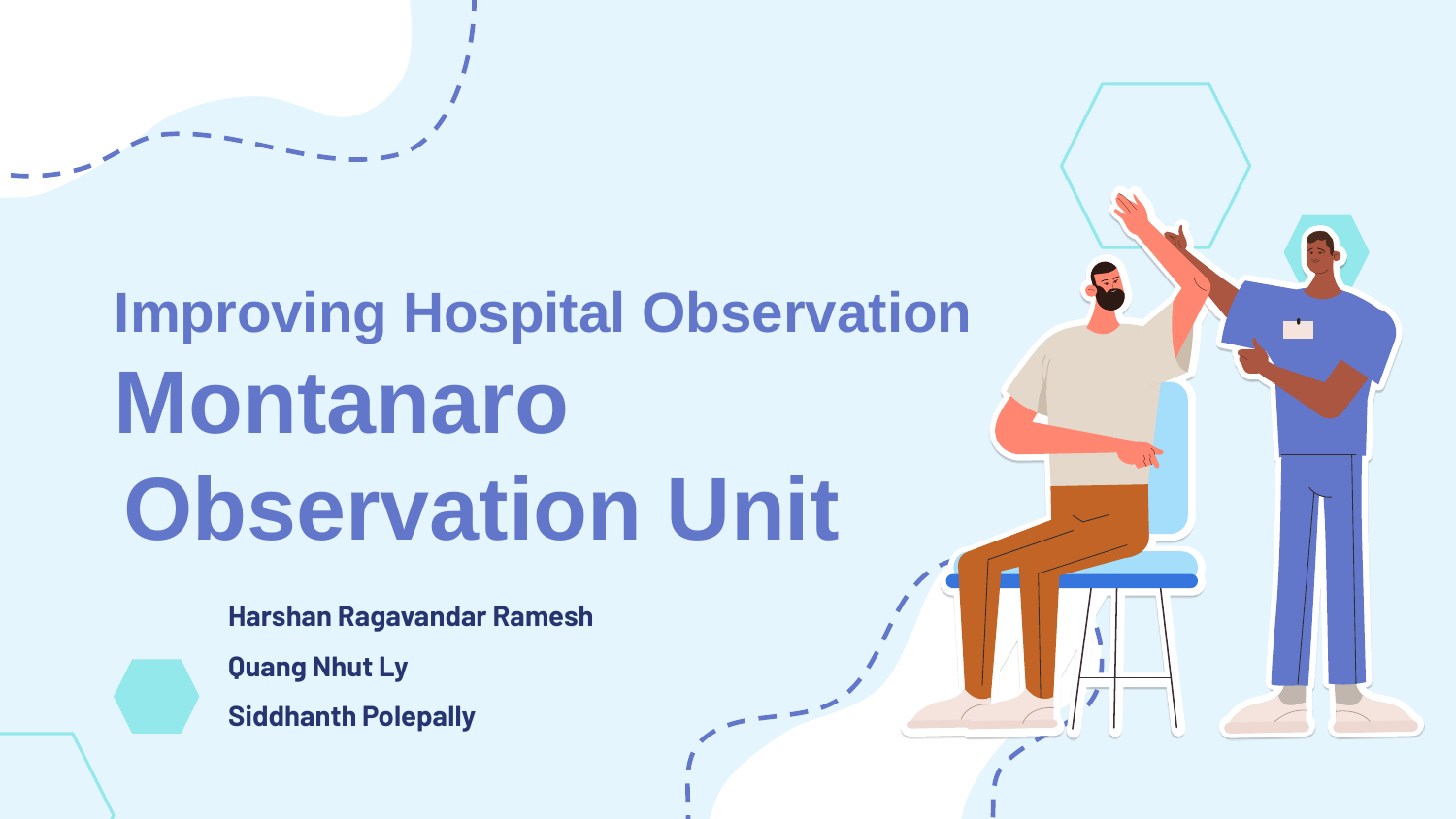

# Improving Hospital Observation Montanaro Observation Unit
Harshan Ragavandar Ramesh
Quang Nhut Ly
Siddhanth Polepally